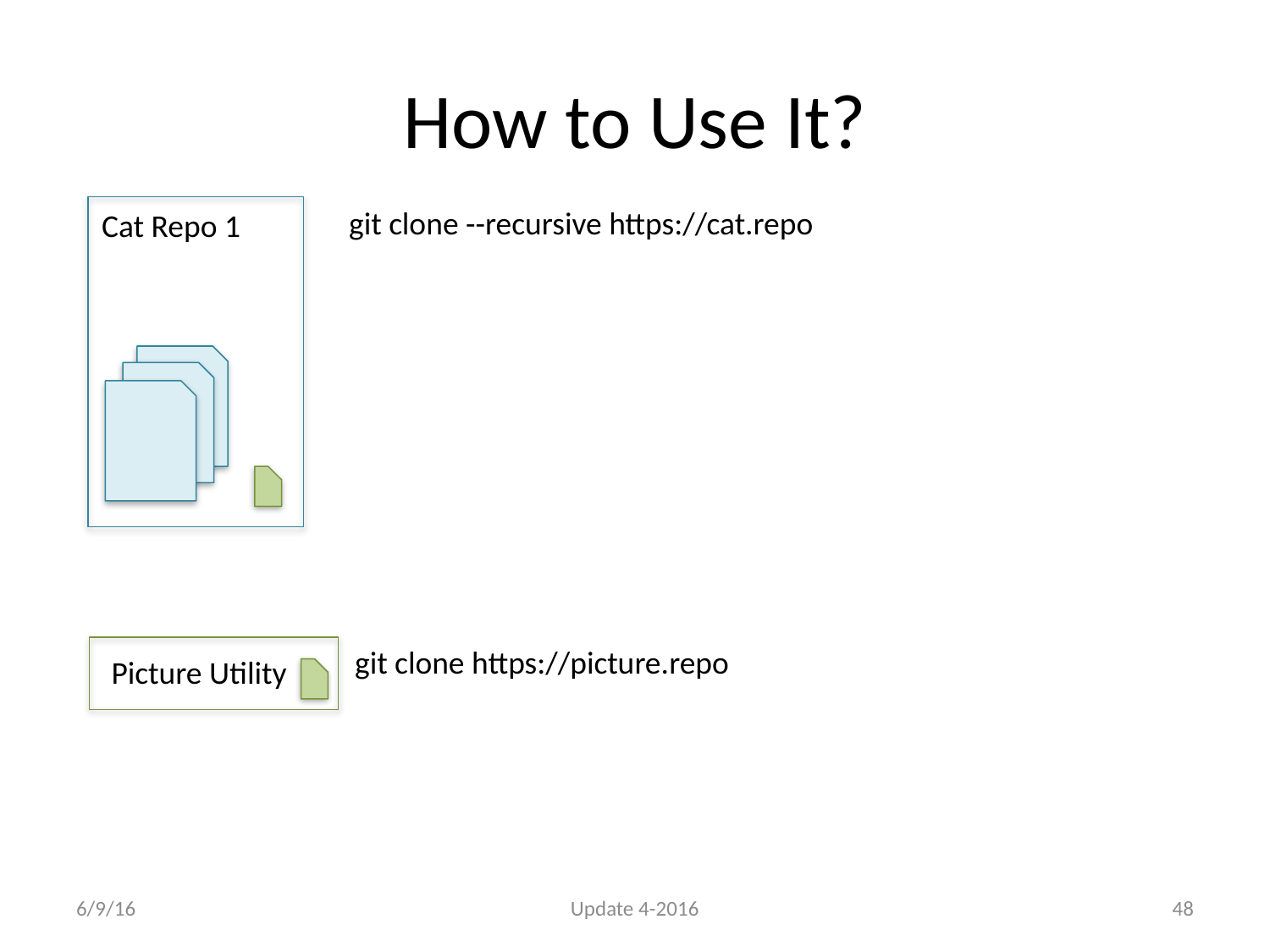

# How to Use It?

Cat Repo 1

git clone --recursive https://cat.repo

git clone https://picture.repo

Picture Utility

6/9/16
Update 4-2016
48